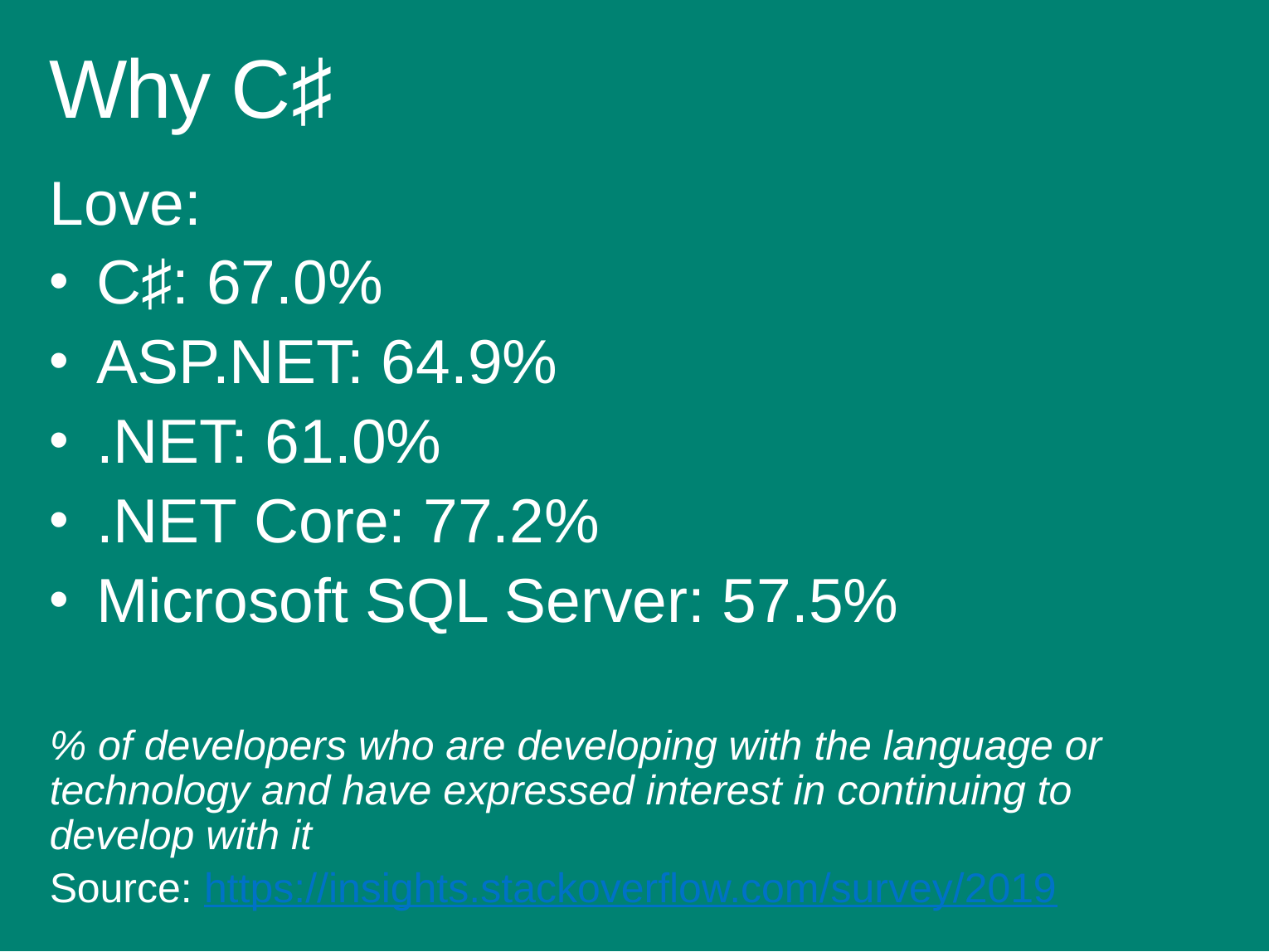

Why C♯
Love:
C♯: 67.0%
ASP.NET: 64.9%
.NET: 61.0%
.NET Core: 77.2%
Microsoft SQL Server: 57.5%

% of developers who are developing with the language or technology and have expressed interest in continuing to develop with it
Source: https://insights.stackoverflow.com/survey/2019